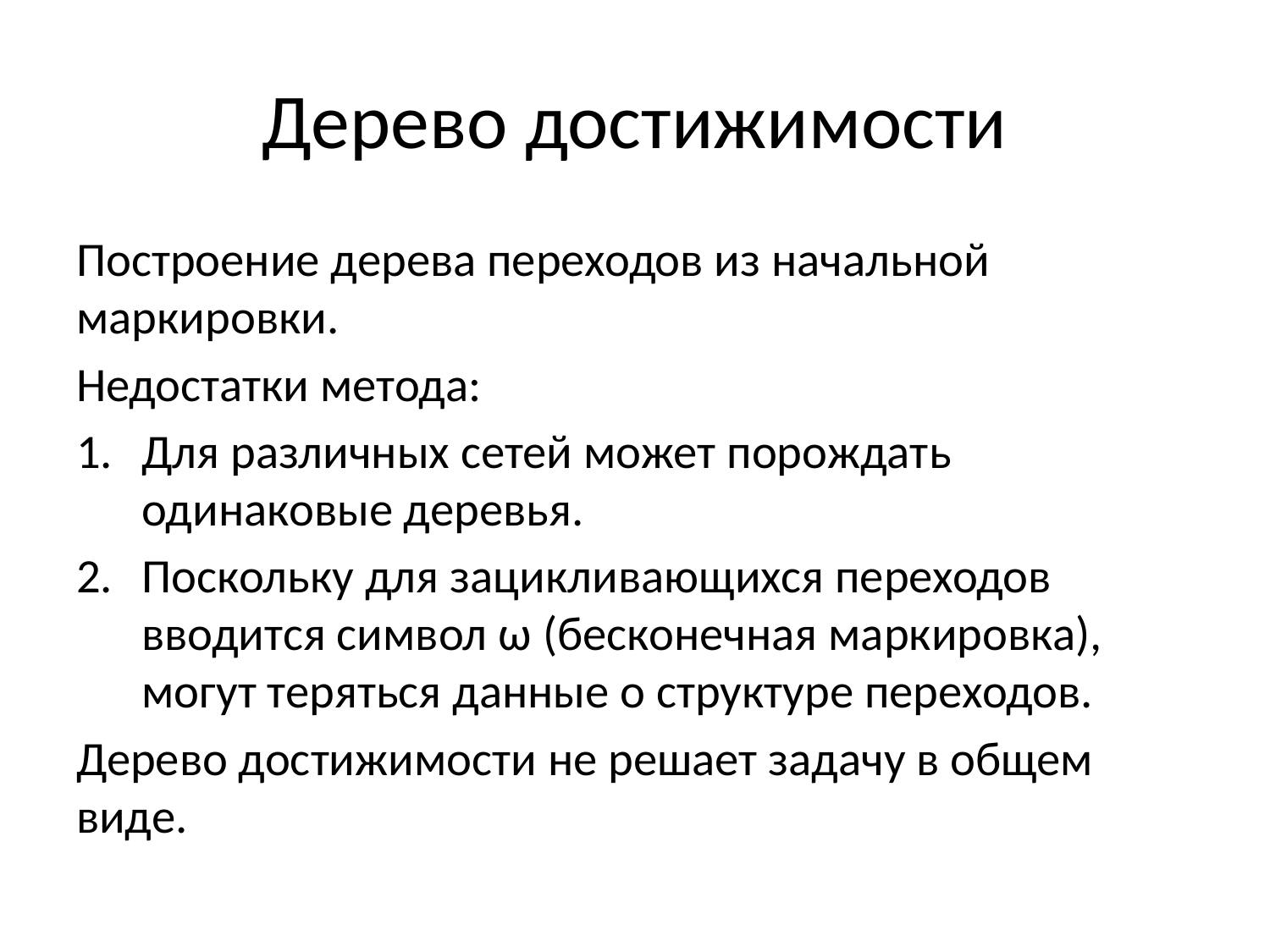

# Дерево достижимости
Построение дерева переходов из начальной маркировки.
Недостатки метода:
Для различных сетей может порождать одинаковые деревья.
Поскольку для зацикливающихся переходов вводится символ ω (бесконечная маркировка), могут теряться данные о структуре переходов.
Дерево достижимости не решает задачу в общем виде.